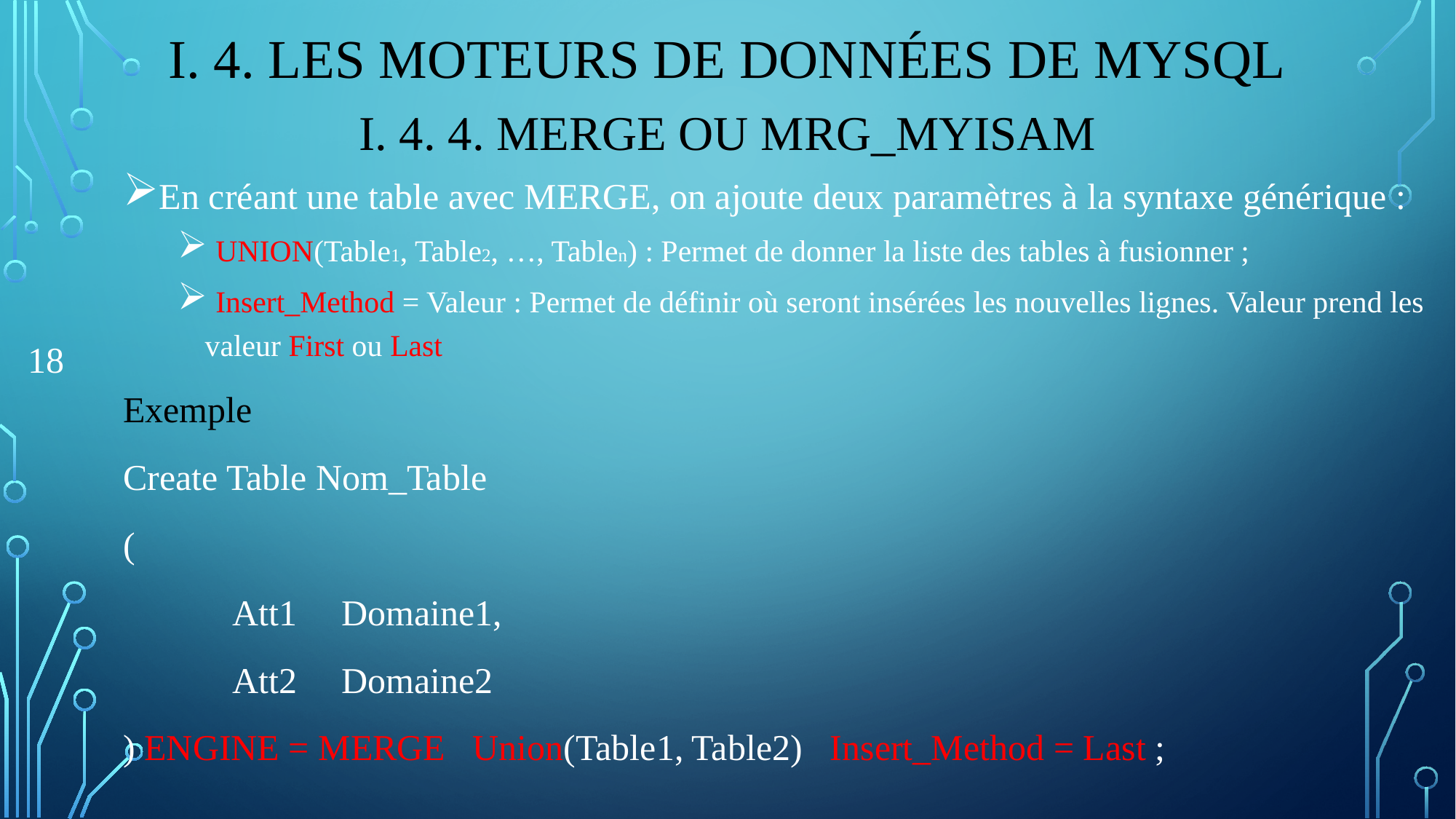

# I. 4. LES Moteurs de données de MySQL
I. 4. 4. Merge ou MRG_Myisam
En créant une table avec MERGE, on ajoute deux paramètres à la syntaxe générique :
 UNION(Table1, Table2, …, Tablen) : Permet de donner la liste des tables à fusionner ;
 Insert_Method = Valeur : Permet de définir où seront insérées les nouvelles lignes. Valeur prend les valeur First ou Last
Exemple
Create Table Nom_Table
(
	Att1	Domaine1,
	Att2	Domaine2
) ENGINE = MERGE   Union(Table1, Table2)   Insert_Method = Last ;
18